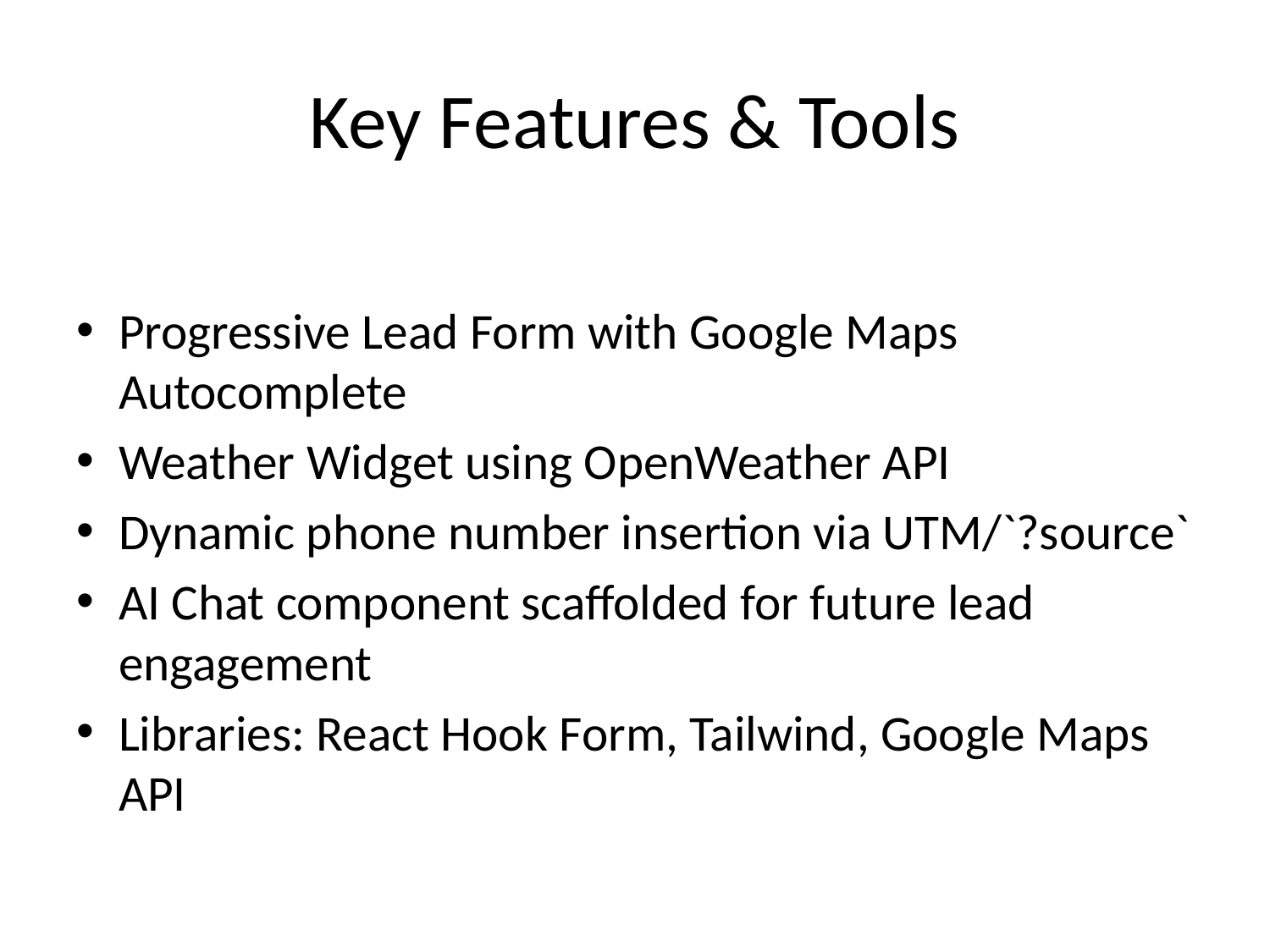

# Key Features & Tools

Progressive Lead Form with Google Maps Autocomplete
Weather Widget using OpenWeather API
Dynamic phone number insertion via UTM/`?source`
AI Chat component scaffolded for future lead engagement
Libraries: React Hook Form, Tailwind, Google Maps API